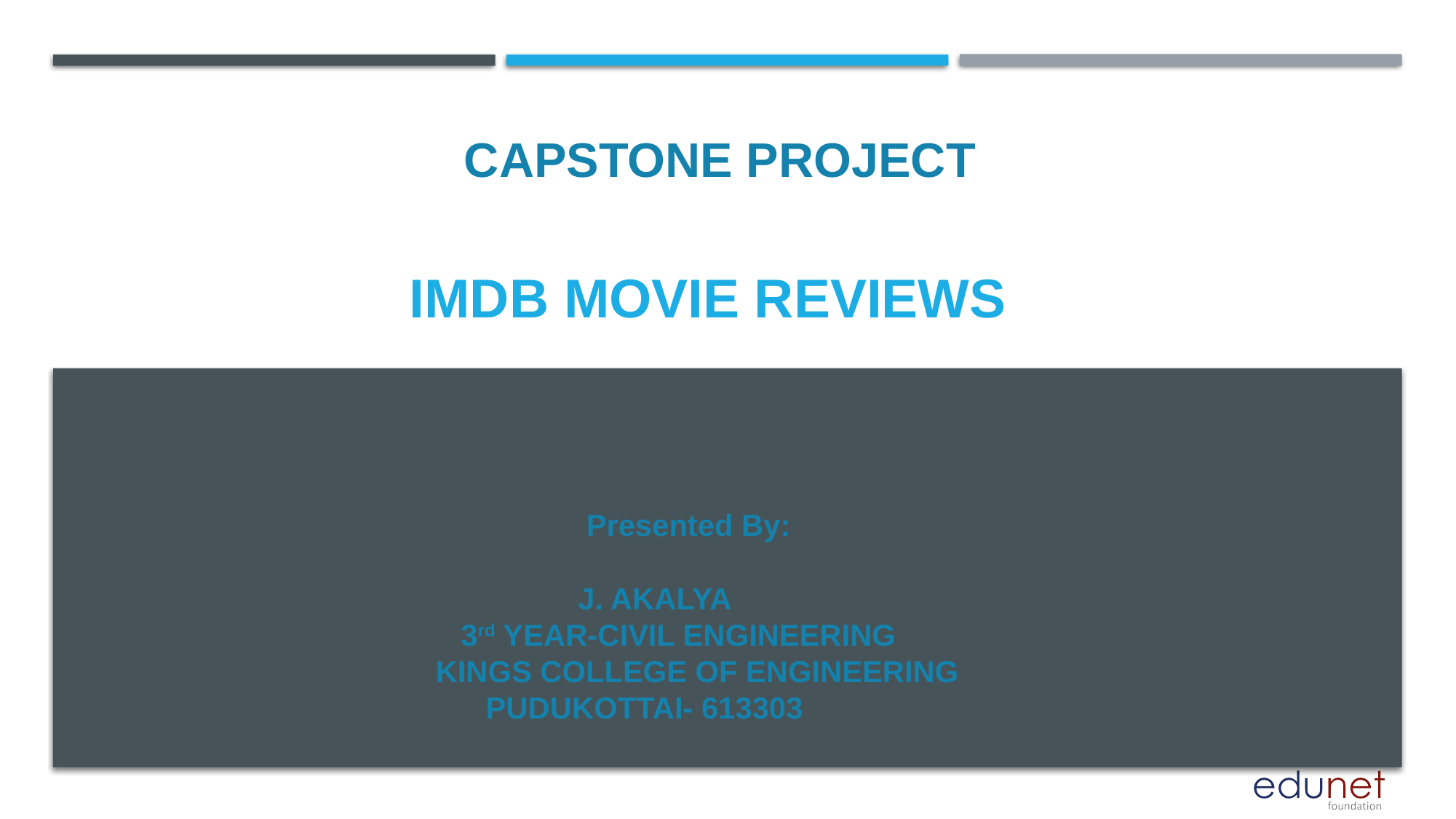

CAPSTONE PROJECT
# IMDB Movie Reviews
                    Presented By:

                   J. AKALYA
     3rd YEAR-CIVIL ENGINEERING
  KINGS COLLEGE OF ENGINEERING
        PUDUKOTTAI- 613303